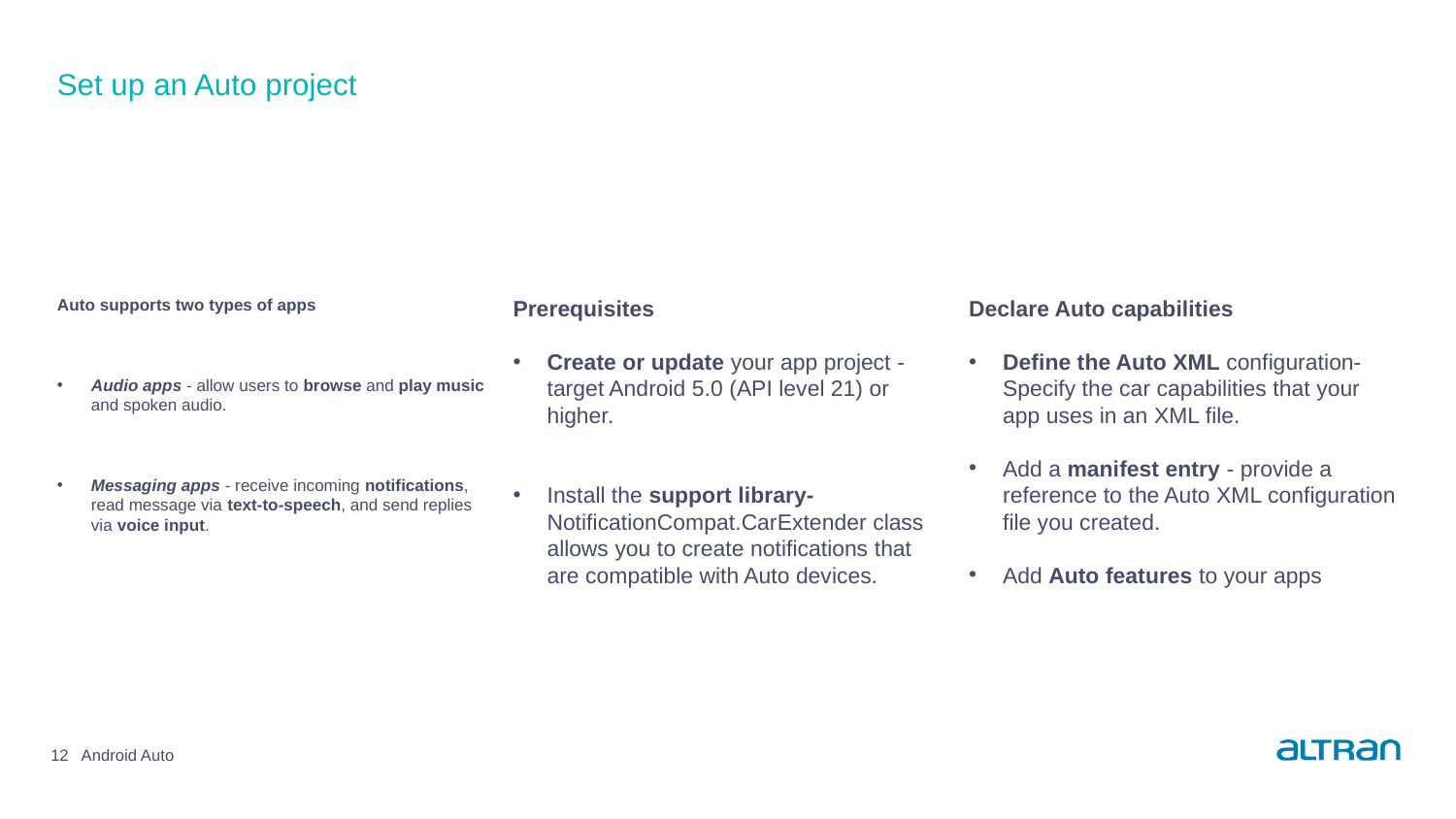

# Set up an Auto project
Auto supports two types of apps

Audio apps - allow users to browse and play music and spoken audio.

Messaging apps - receive incoming notifications, read message via text-to-speech, and send replies via voice input.
Prerequisites

Create or update your app project - target Android 5.0 (API level 21) or higher.

Install the support library-   NotificationCompat.CarExtender class allows you to create notifications that are compatible with Auto devices.
Declare Auto capabilities

Define the Auto XML configuration- Specify the car capabilities that your app uses in an XML file.

Add a manifest entry - provide a reference to the Auto XML configuration file you created.

Add Auto features to your apps

12
Android Auto
Date